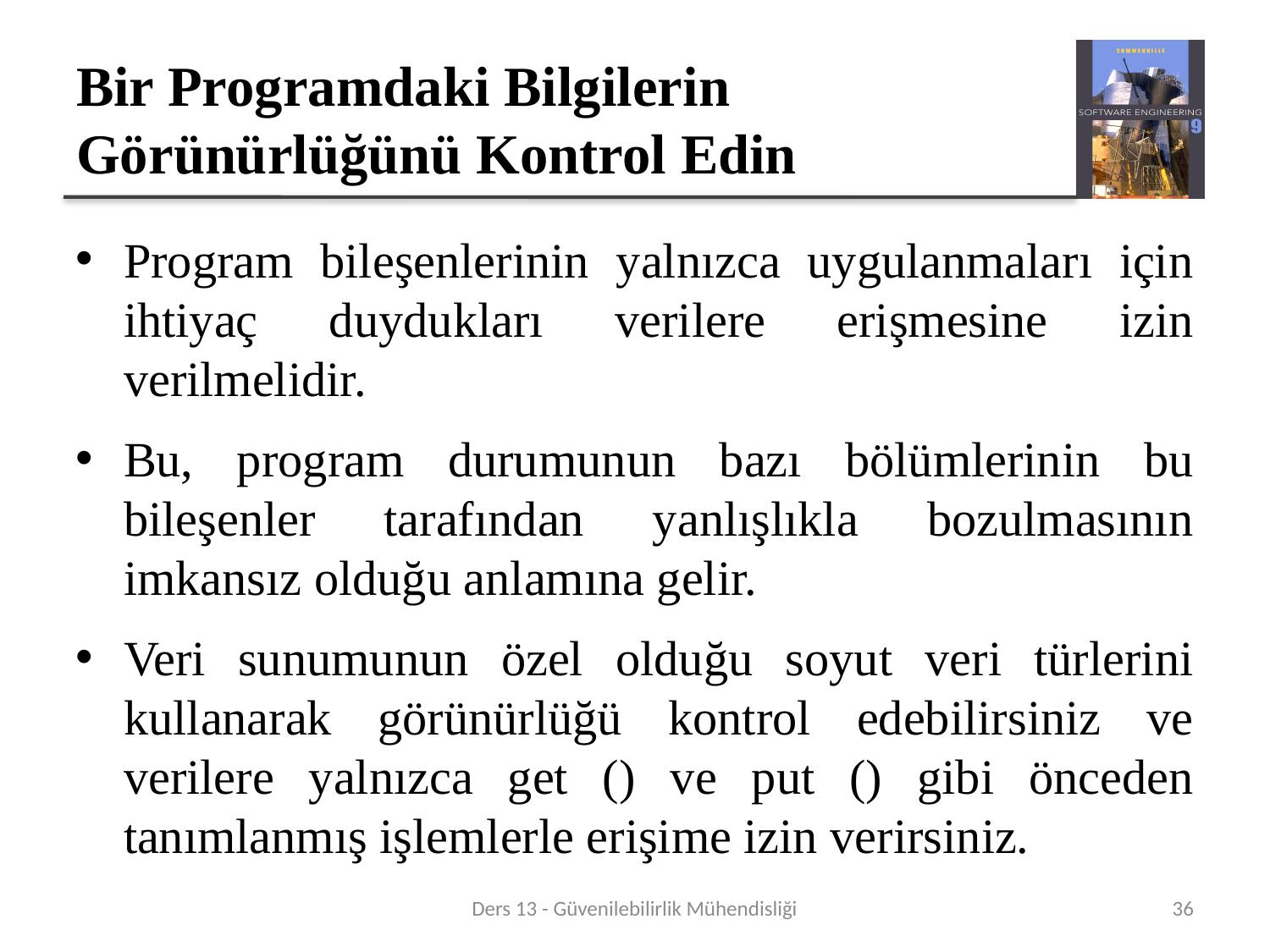

# Bir Programdaki Bilgilerin Görünürlüğünü Kontrol Edin
Program bileşenlerinin yalnızca uygulanmaları için ihtiyaç duydukları verilere erişmesine izin verilmelidir.
Bu, program durumunun bazı bölümlerinin bu bileşenler tarafından yanlışlıkla bozulmasının imkansız olduğu anlamına gelir.
Veri sunumunun özel olduğu soyut veri türlerini kullanarak görünürlüğü kontrol edebilirsiniz ve verilere yalnızca get () ve put () gibi önceden tanımlanmış işlemlerle erişime izin verirsiniz.
Ders 13 - Güvenilebilirlik Mühendisliği
36